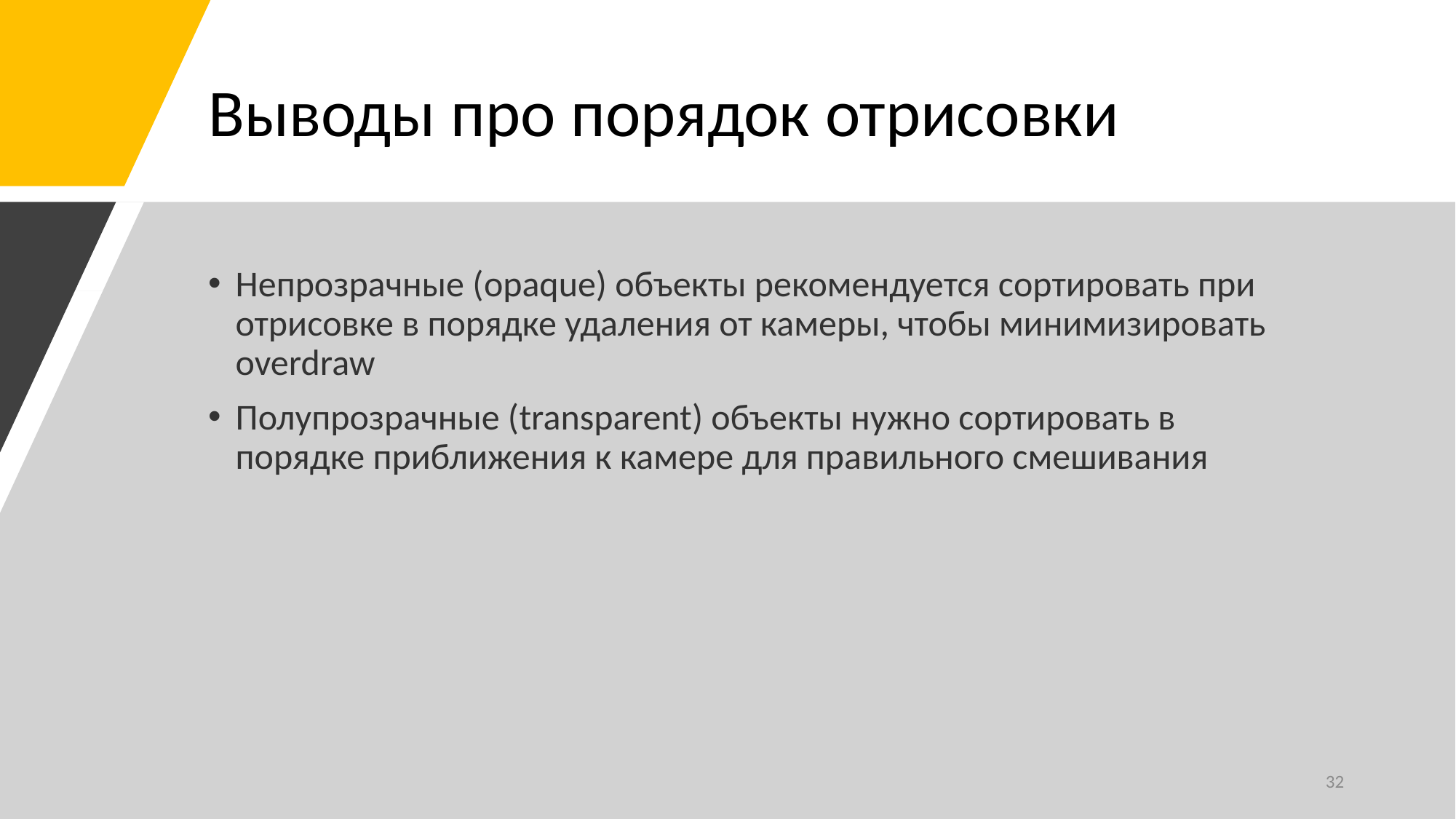

# Выводы про порядок отрисовки

Непрозрачные (opaque) объекты рекомендуется сортировать при отрисовке в порядке удаления от камеры, чтобы минимизировать overdraw
Полупрозрачные (transparent) объекты нужно сортировать в порядке приближения к камере для правильного смешивания

32